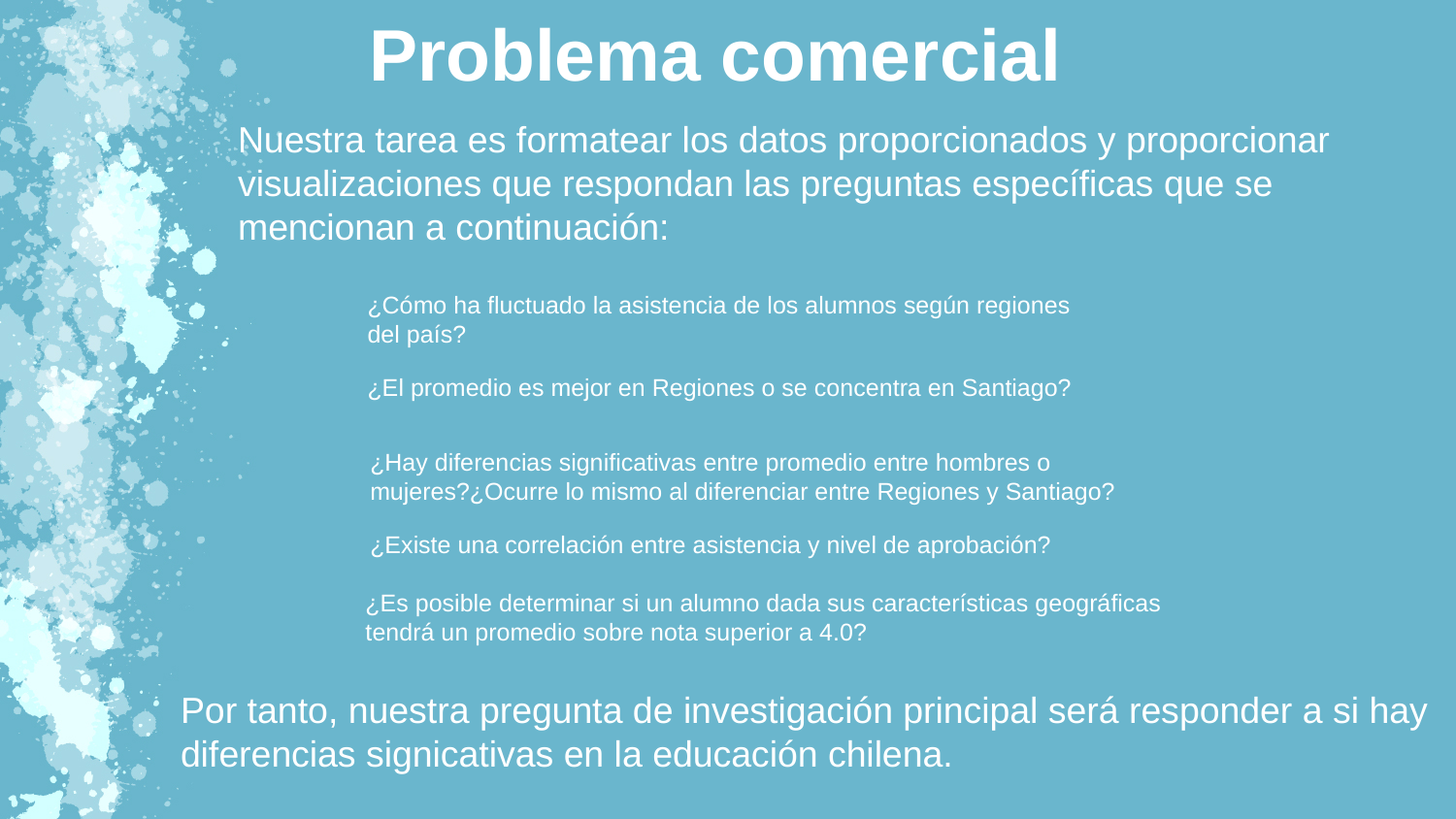

Problema comercial
Nuestra tarea es formatear los datos proporcionados y proporcionar visualizaciones que respondan las preguntas específicas que se mencionan a continuación:
¿Cómo ha fluctuado la asistencia de los alumnos según regiones del país?
¿El promedio es mejor en Regiones o se concentra en Santiago?
¿Hay diferencias significativas entre promedio entre hombres o mujeres?¿Ocurre lo mismo al diferenciar entre Regiones y Santiago?
¿Existe una correlación entre asistencia y nivel de aprobación?
¿Es posible determinar si un alumno dada sus características geográficas tendrá un promedio sobre nota superior a 4.0?
Por tanto, nuestra pregunta de investigación principal será responder a si hay diferencias signicativas en la educación chilena.